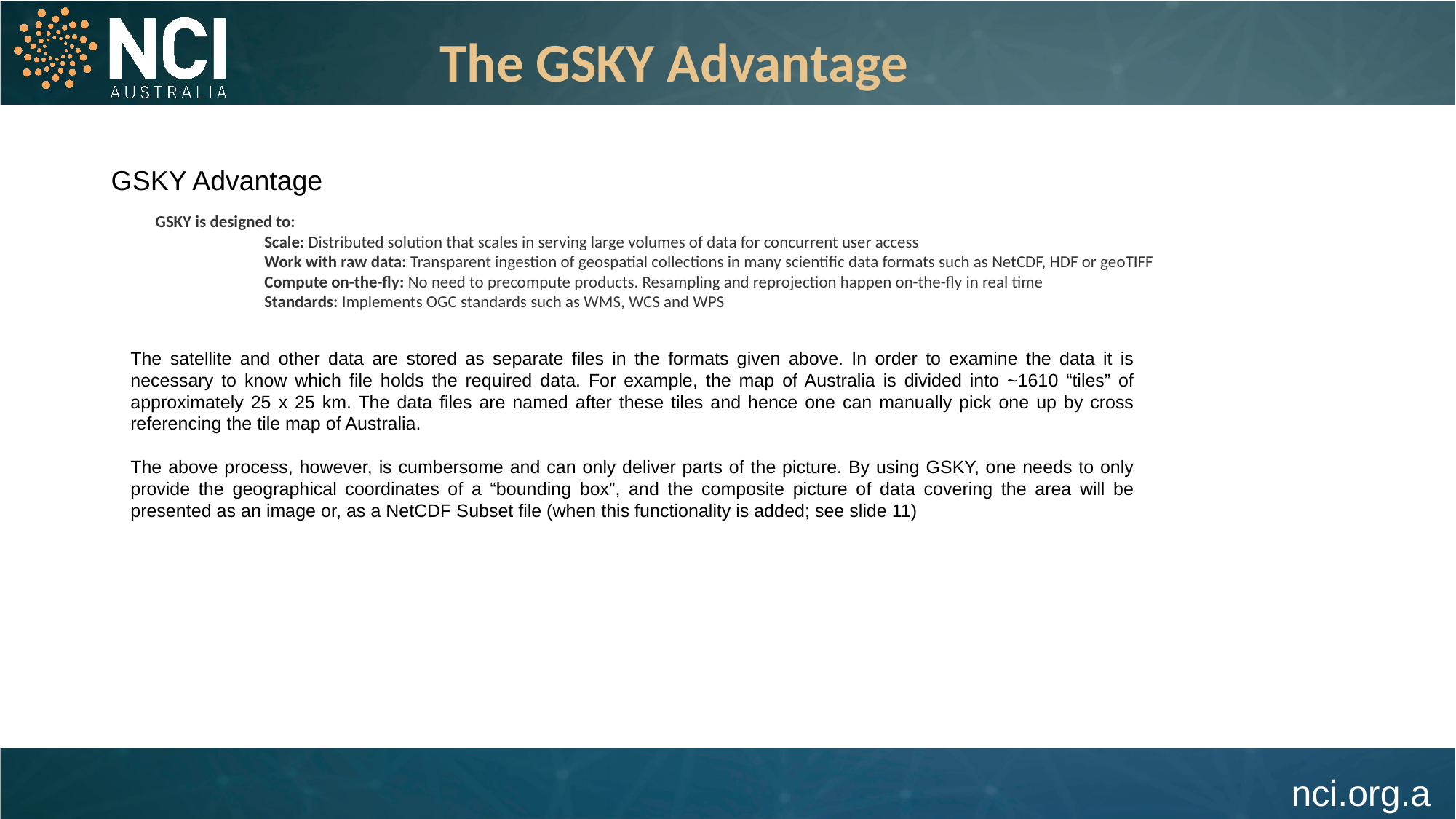

The GSKY Advantage
GSKY Advantage
GSKY is designed to:
	Scale: Distributed solution that scales in serving large volumes of data for concurrent user access
	Work with raw data: Transparent ingestion of geospatial collections in many scientific data formats such as NetCDF, HDF or geoTIFF
	Compute on-the-fly: No need to precompute products. Resampling and reprojection happen on-the-fly in real time
	Standards: Implements OGC standards such as WMS, WCS and WPS
The satellite and other data are stored as separate files in the formats given above. In order to examine the data it is necessary to know which file holds the required data. For example, the map of Australia is divided into ~1610 “tiles” of approximately 25 x 25 km. The data files are named after these tiles and hence one can manually pick one up by cross referencing the tile map of Australia.

The above process, however, is cumbersome and can only deliver parts of the picture. By using GSKY, one needs to only provide the geographical coordinates of a “bounding box”, and the composite picture of data covering the area will be presented as an image or, as a NetCDF Subset file (when this functionality is added; see slide 11)